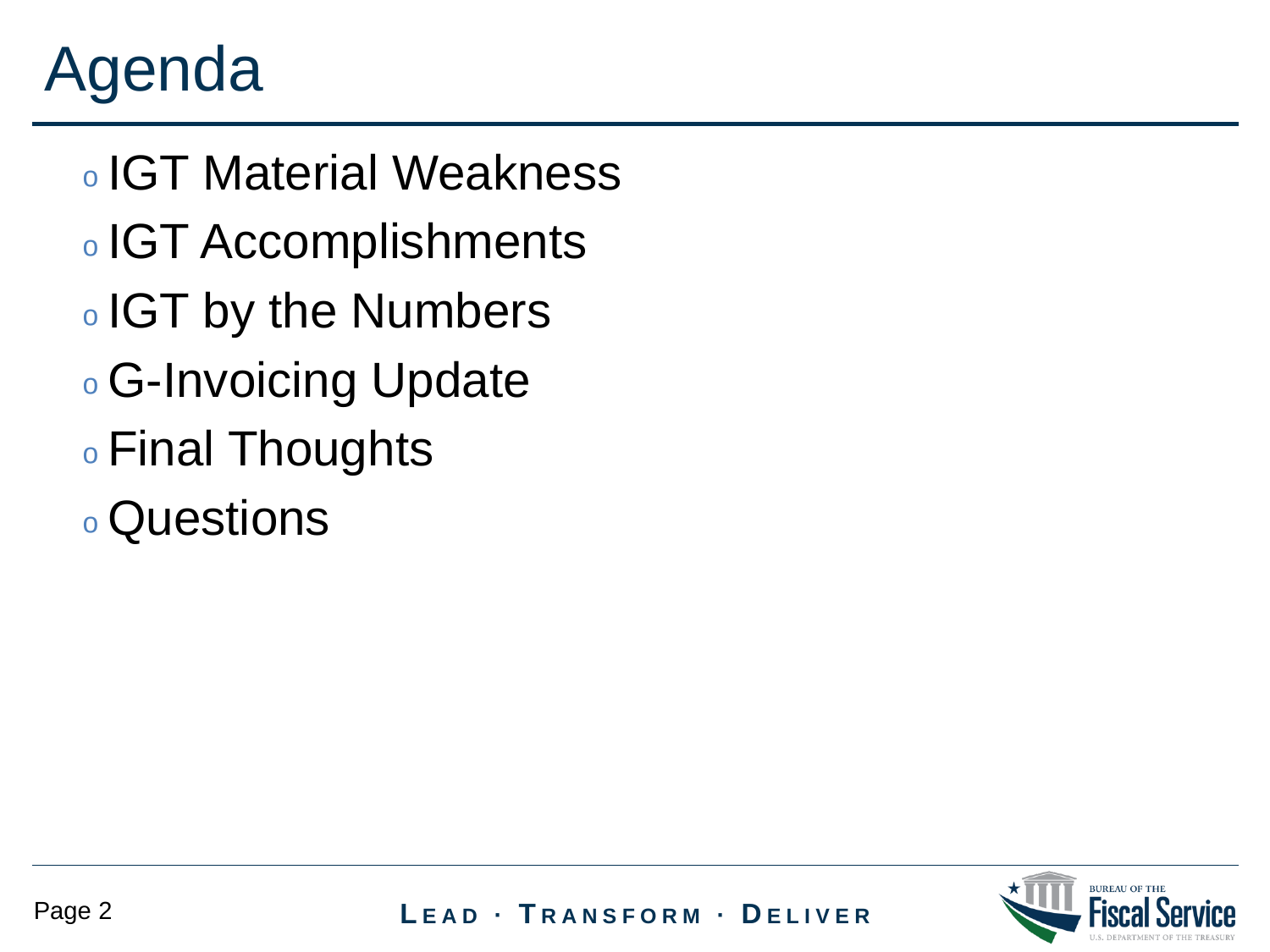

Agenda
IGT Material Weakness
IGT Accomplishments
IGT by the Numbers
G-Invoicing Update
Final Thoughts
Questions